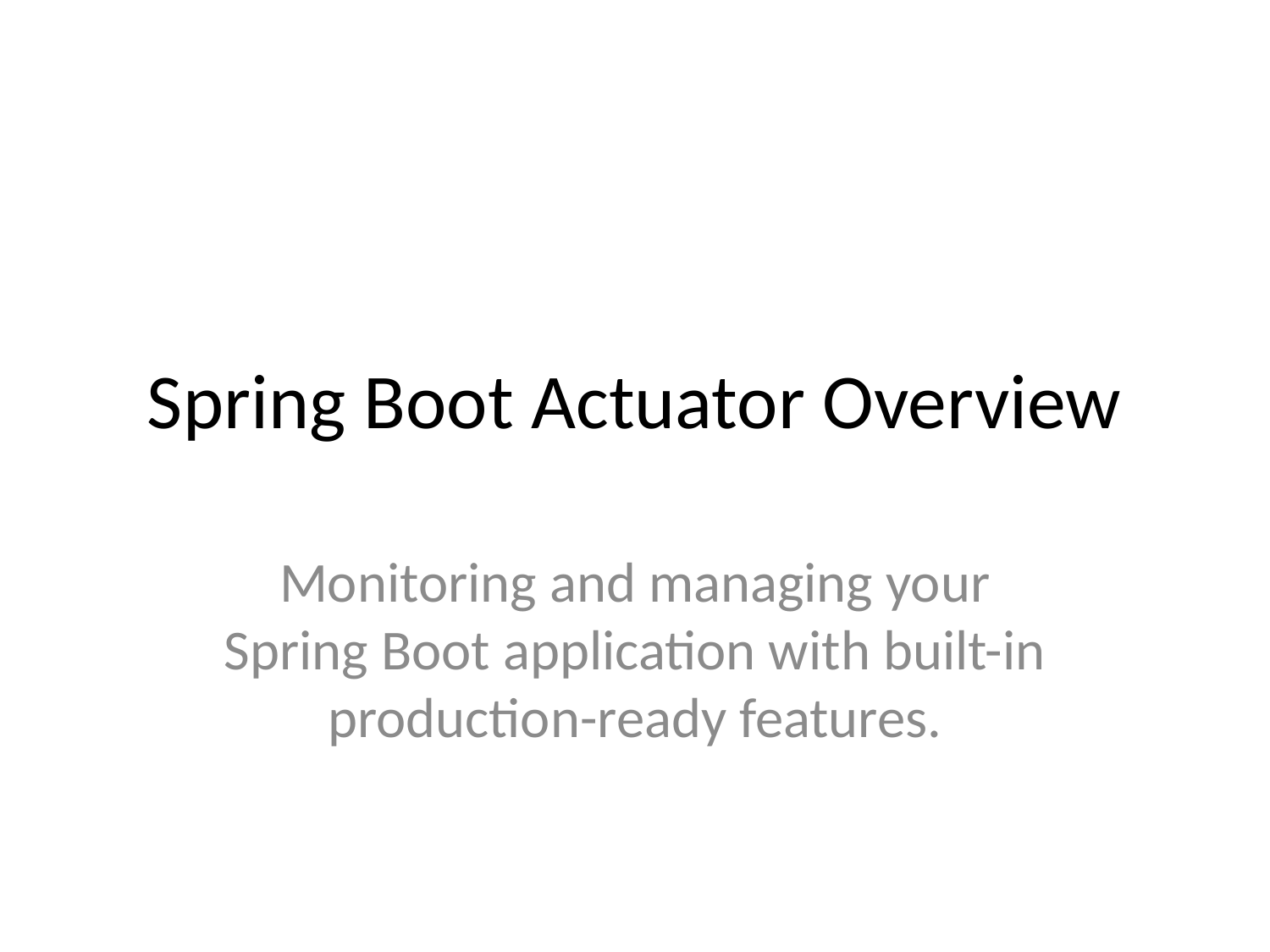

# Spring Boot Actuator Overview
Monitoring and managing your Spring Boot application with built-in production-ready features.